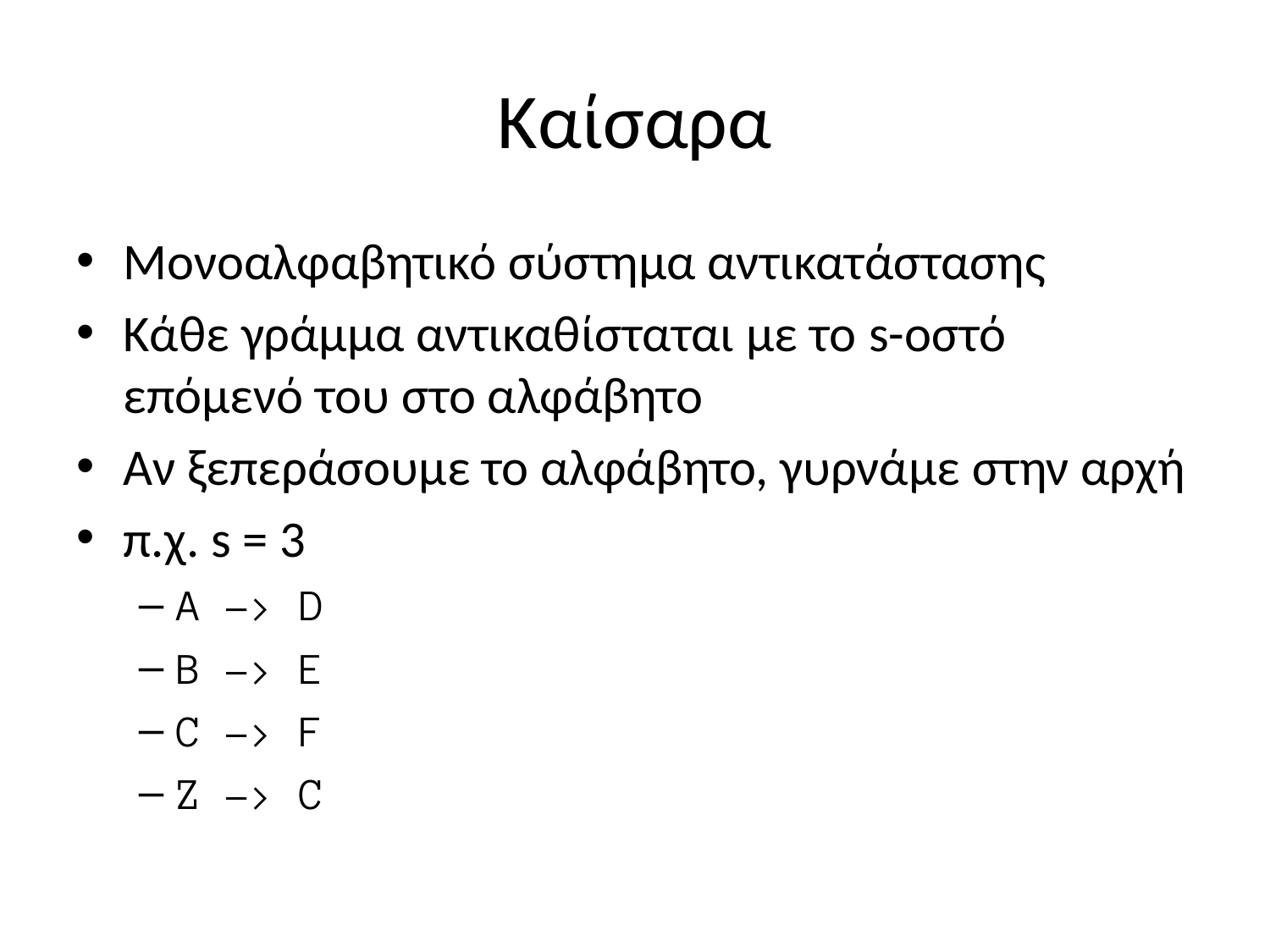

# Καίσαρα
Μονοαλφαβητικό σύστημα αντικατάστασης
Κάθε γράμμα αντικαθίσταται με το s-οστό επόμενό του στο αλφάβητο
Αν ξεπεράσουμε το αλφάβητο, γυρνάμε στην αρχή
π.χ. s = 3
A -> D
B -> E
C -> F
Z -> C